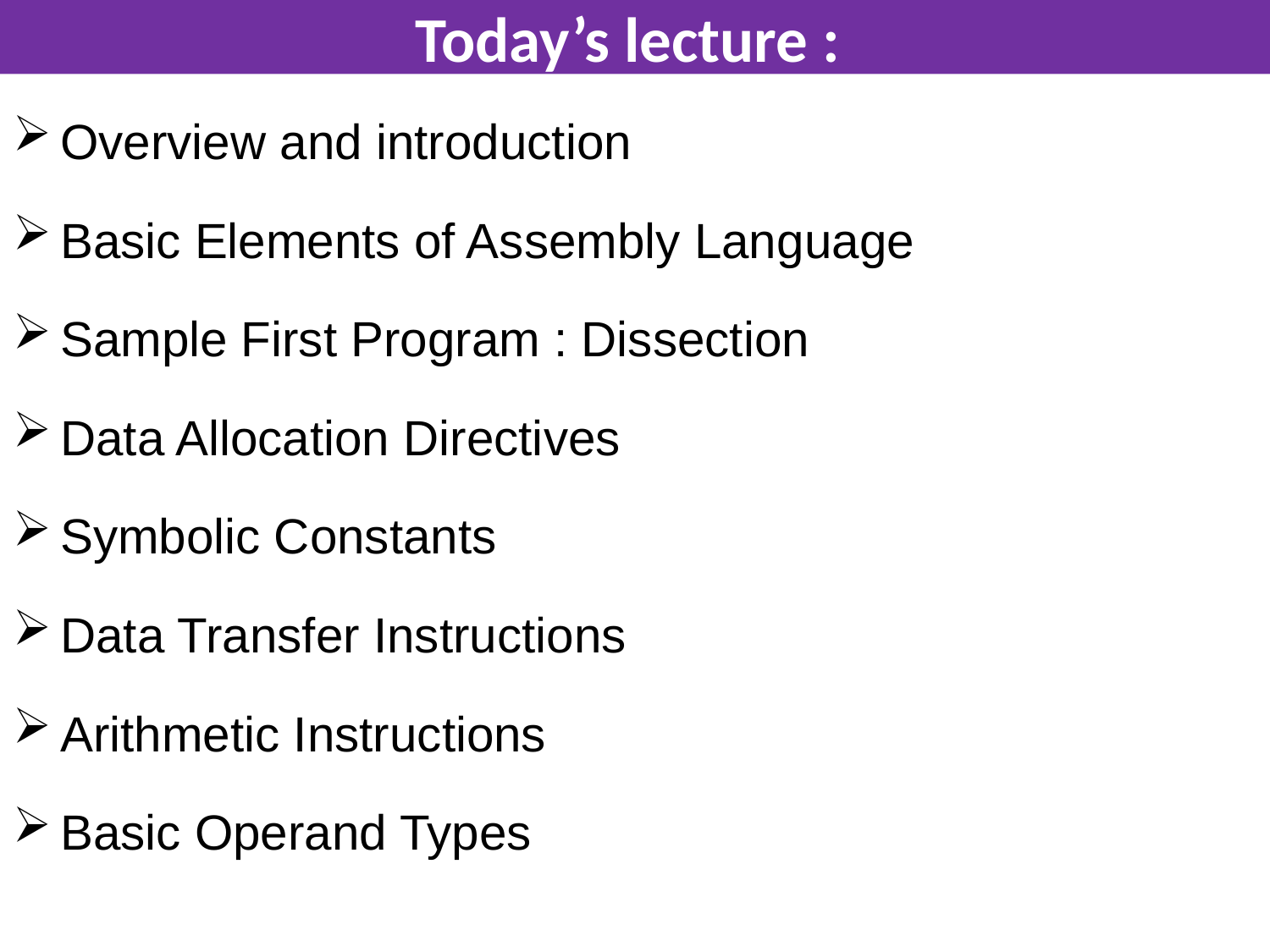

# Today’s lecture :
Overview and introduction
Basic Elements of Assembly Language
Sample First Program : Dissection
Data Allocation Directives
Symbolic Constants
Data Transfer Instructions
Arithmetic Instructions
Basic Operand Types